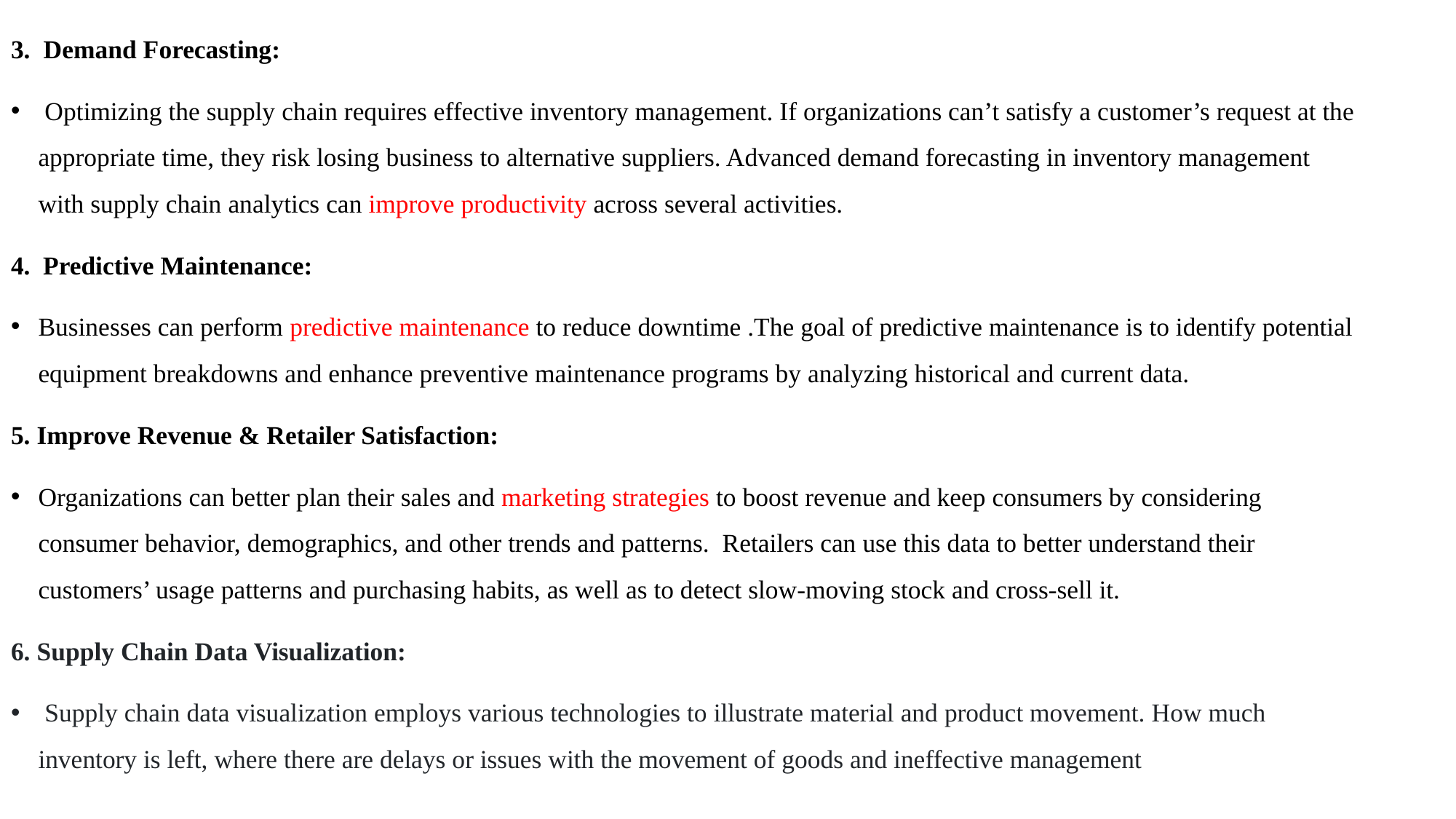

3.  Demand Forecasting:
 Optimizing the supply chain requires effective inventory management. If organizations can’t satisfy a customer’s request at the appropriate time, they risk losing business to alternative suppliers. Advanced demand forecasting in inventory management with supply chain analytics can improve productivity across several activities.
4.  Predictive Maintenance:
Businesses can perform predictive maintenance to reduce downtime .The goal of predictive maintenance is to identify potential equipment breakdowns and enhance preventive maintenance programs by analyzing historical and current data.
5. Improve Revenue & Retailer Satisfaction:
Organizations can better plan their sales and marketing strategies to boost revenue and keep consumers by considering consumer behavior, demographics, and other trends and patterns.  Retailers can use this data to better understand their customers’ usage patterns and purchasing habits, as well as to detect slow-moving stock and cross-sell it.
6. Supply Chain Data Visualization:
 Supply chain data visualization employs various technologies to illustrate material and product movement. How much inventory is left, where there are delays or issues with the movement of goods and ineffective management